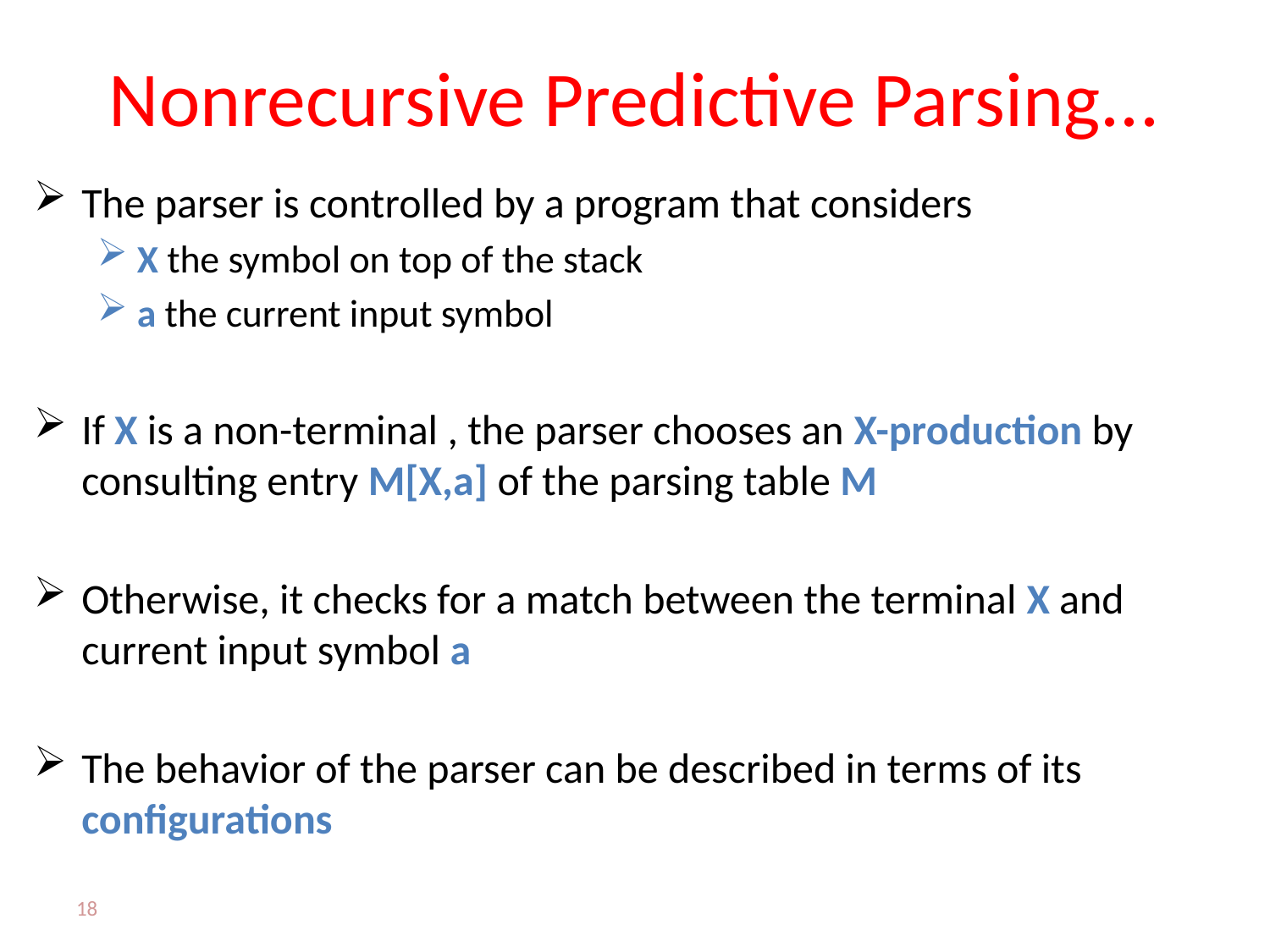

# Nonrecursive Predictive Parsing...
The parser is controlled by a program that considers
X the symbol on top of the stack
a the current input symbol

If X is a non-terminal , the parser chooses an X-production by consulting entry M[X,a] of the parsing table M

Otherwise, it checks for a match between the terminal X and current input symbol a

The behavior of the parser can be described in terms of its configurations

18